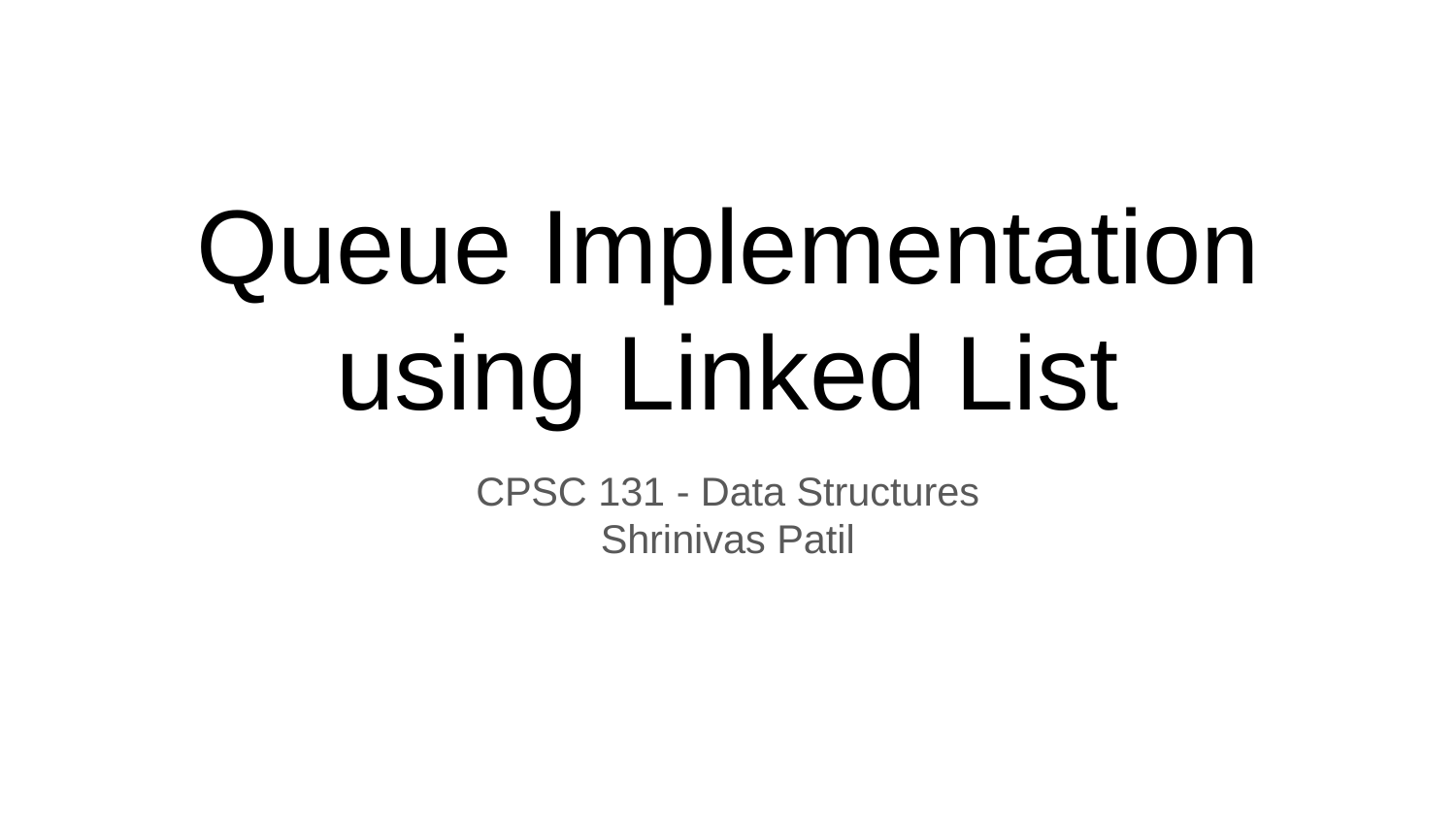

# Queue Implementation using Linked List
CPSC 131 - Data Structures
Shrinivas Patil